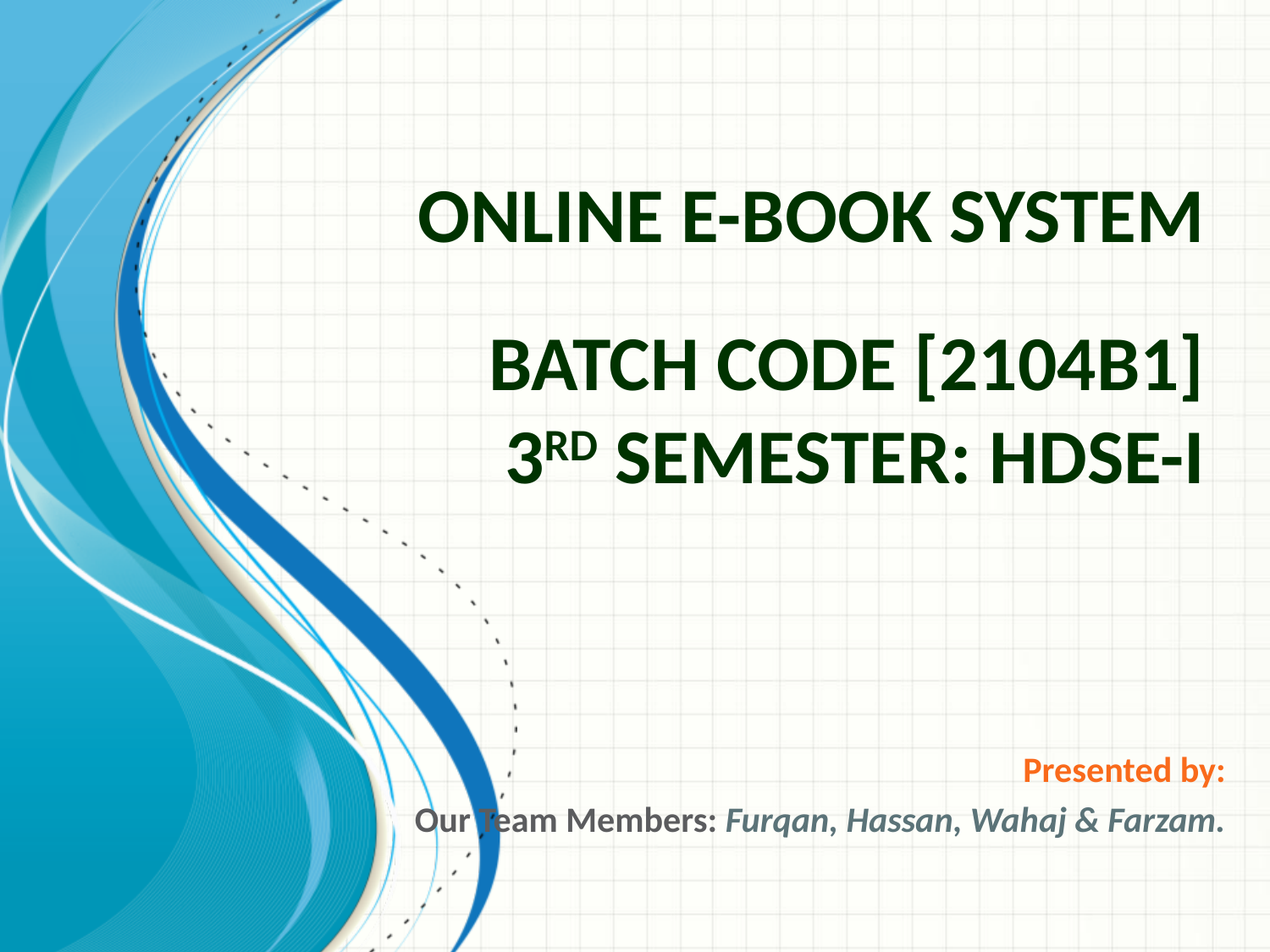

# Online E-Book System
Batch code [2104b1]
3rd semester: hdse-i
Presented by:
Our Team Members: Furqan, Hassan, Wahaj & Farzam.